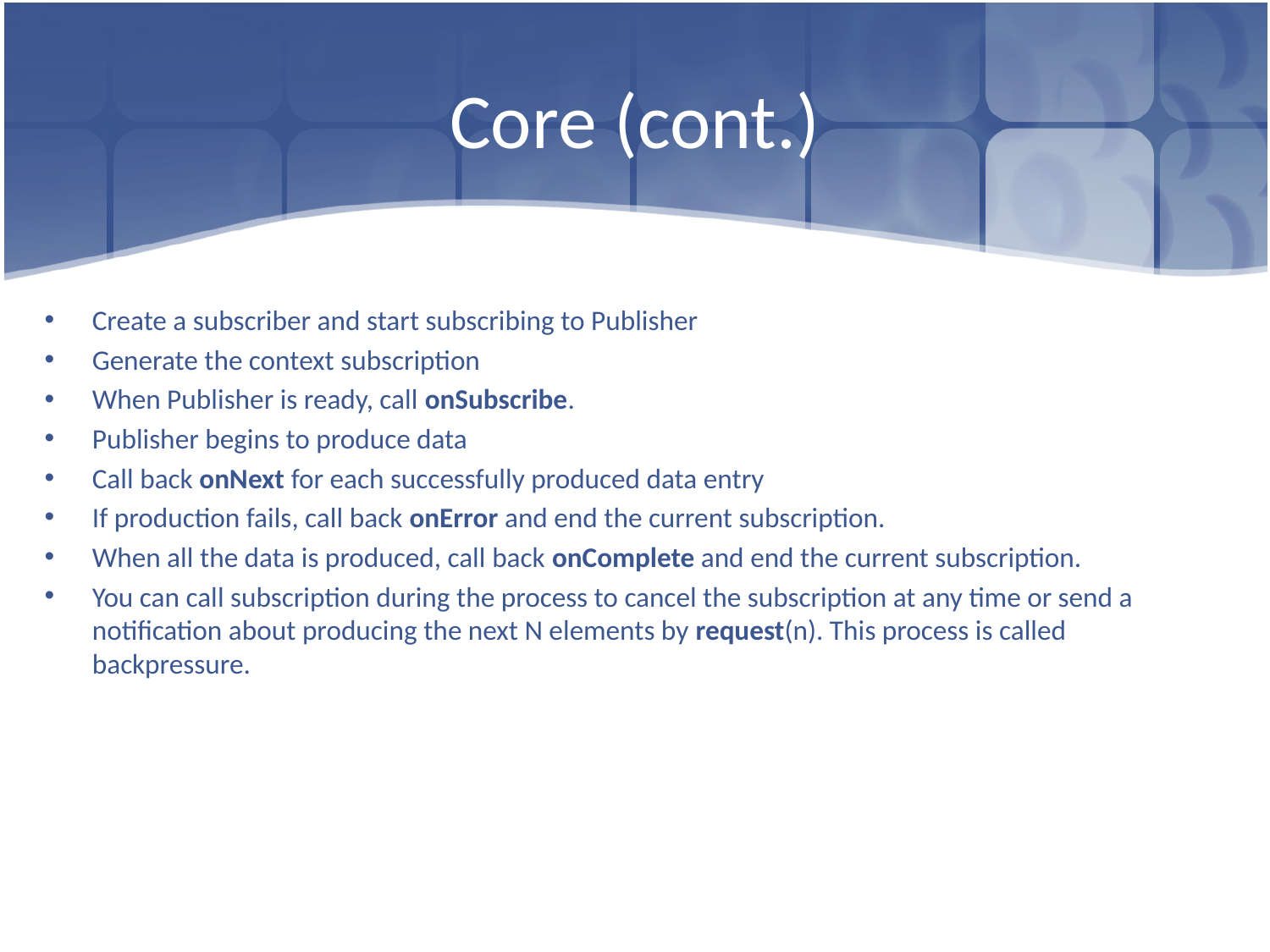

# Core (cont.)
Create a subscriber and start subscribing to Publisher
Generate the context subscription
When Publisher is ready, call onSubscribe.
Publisher begins to produce data
Call back onNext for each successfully produced data entry
If production fails, call back onError and end the current subscription.
When all the data is produced, call back onComplete and end the current subscription.
You can call subscription during the process to cancel the subscription at any time or send a notification about producing the next N elements by request(n). This process is called backpressure.